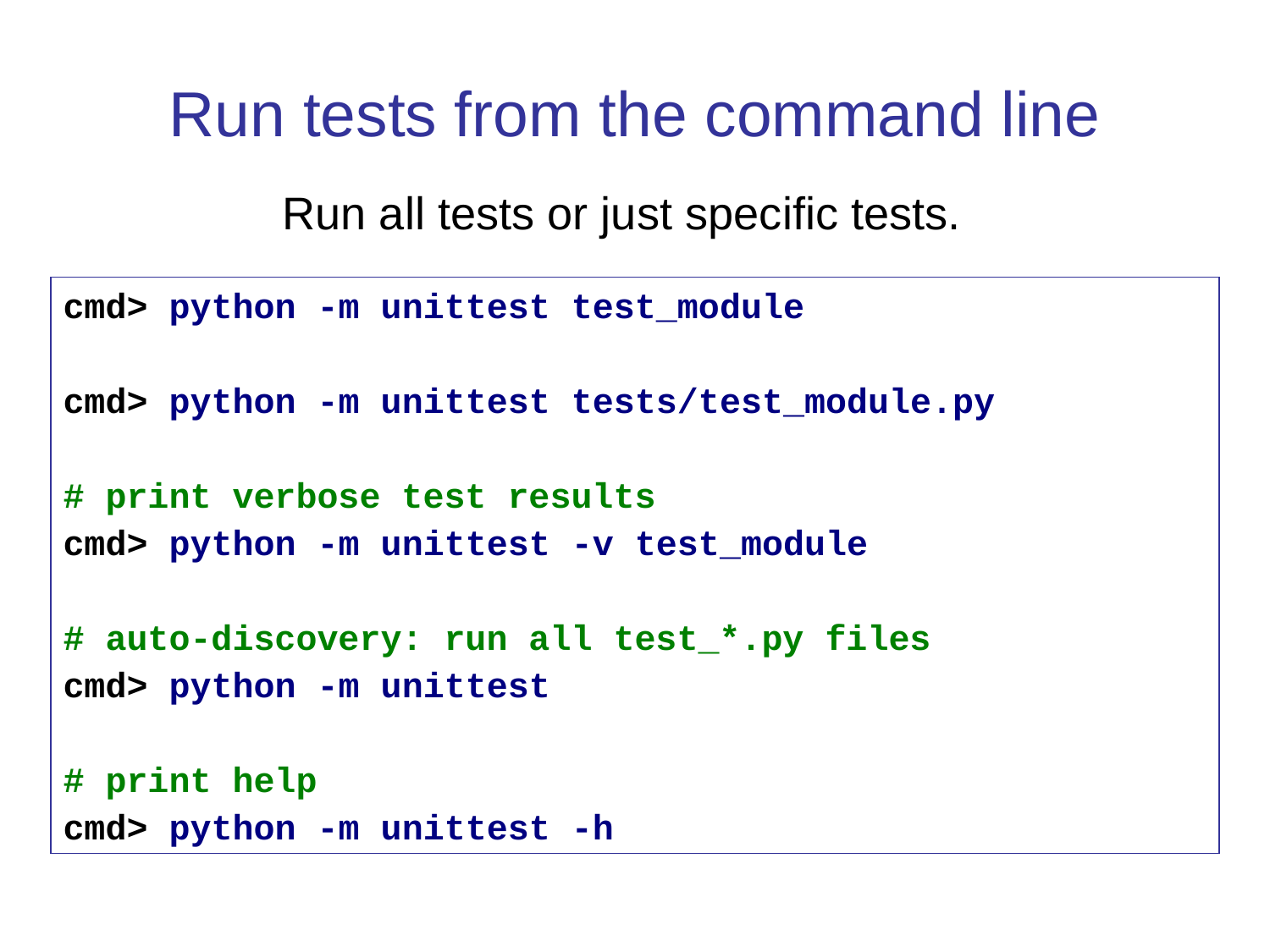

Run tests from the command line
Run all tests or just specific tests.
cmd> python -m unittest test_module

cmd> python -m unittest tests/test_module.py

# print verbose test results
cmd> python -m unittest -v test_module

# auto-discovery: run all test_*.py files
cmd> python -m unittest

# print help
cmd> python -m unittest -h